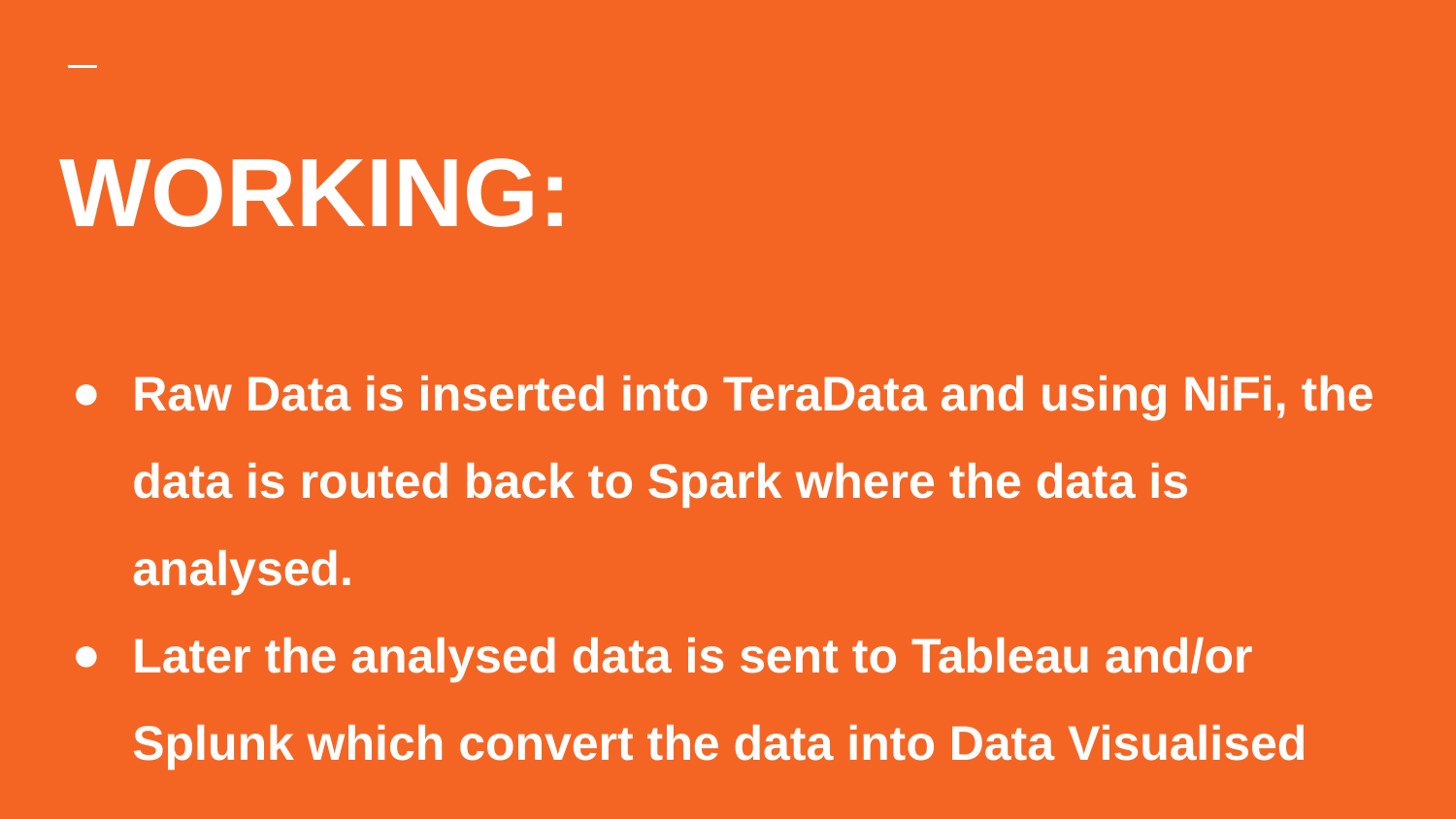

# WORKING:
Raw Data is inserted into TeraData and using NiFi, the data is routed back to Spark where the data is analysed.
Later the analysed data is sent to Tableau and/or Splunk which convert the data into Data Visualised